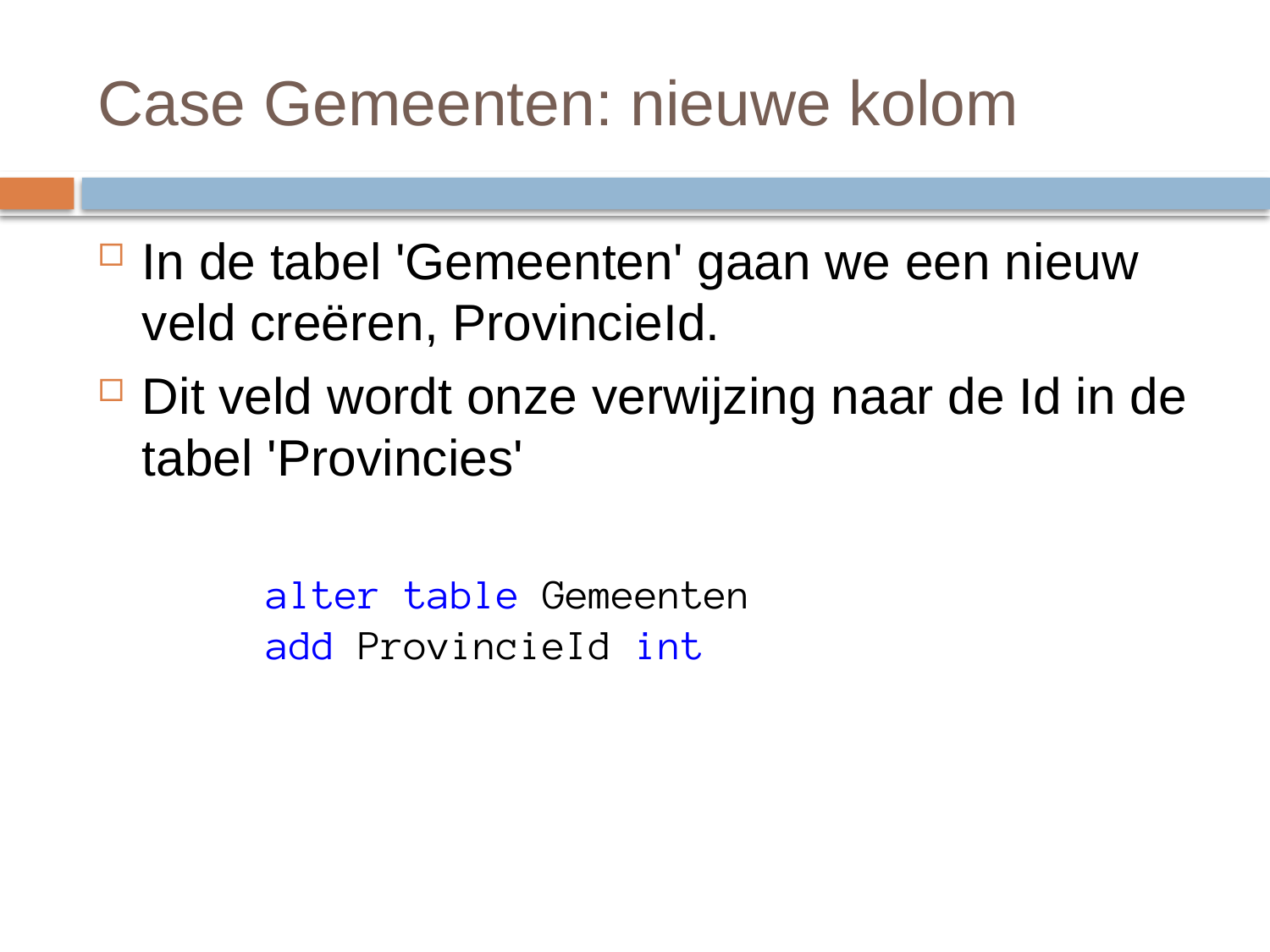

# Case Gemeenten: nieuwe kolom
In de tabel 'Gemeenten' gaan we een nieuw veld creëren, ProvincieId.
Dit veld wordt onze verwijzing naar de Id in de tabel 'Provincies'

alter table Gemeenten
add ProvincieId int